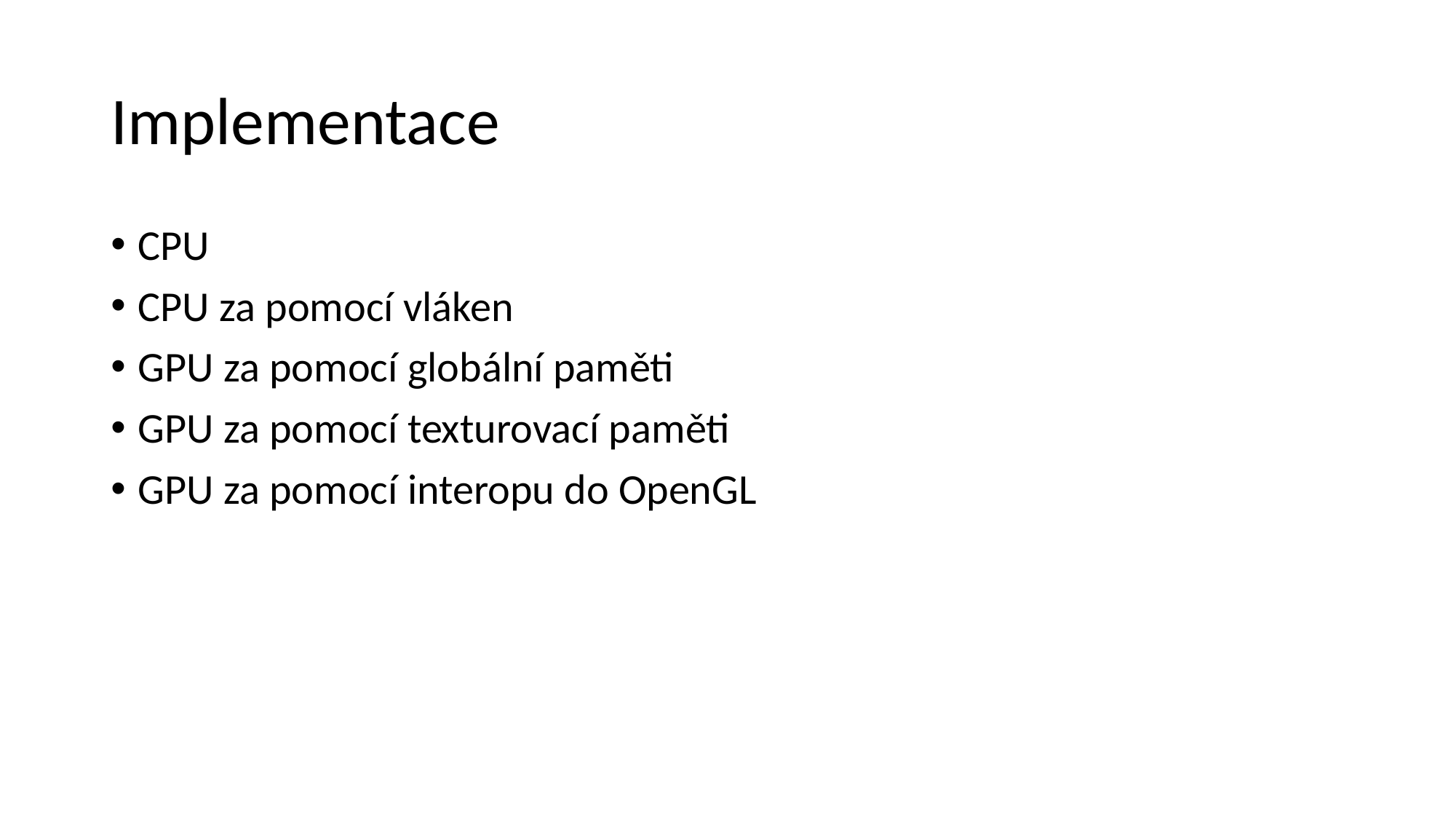

# Implementace
CPU
CPU za pomocí vláken
GPU za pomocí globální paměti
GPU za pomocí texturovací paměti
GPU za pomocí interopu do OpenGL